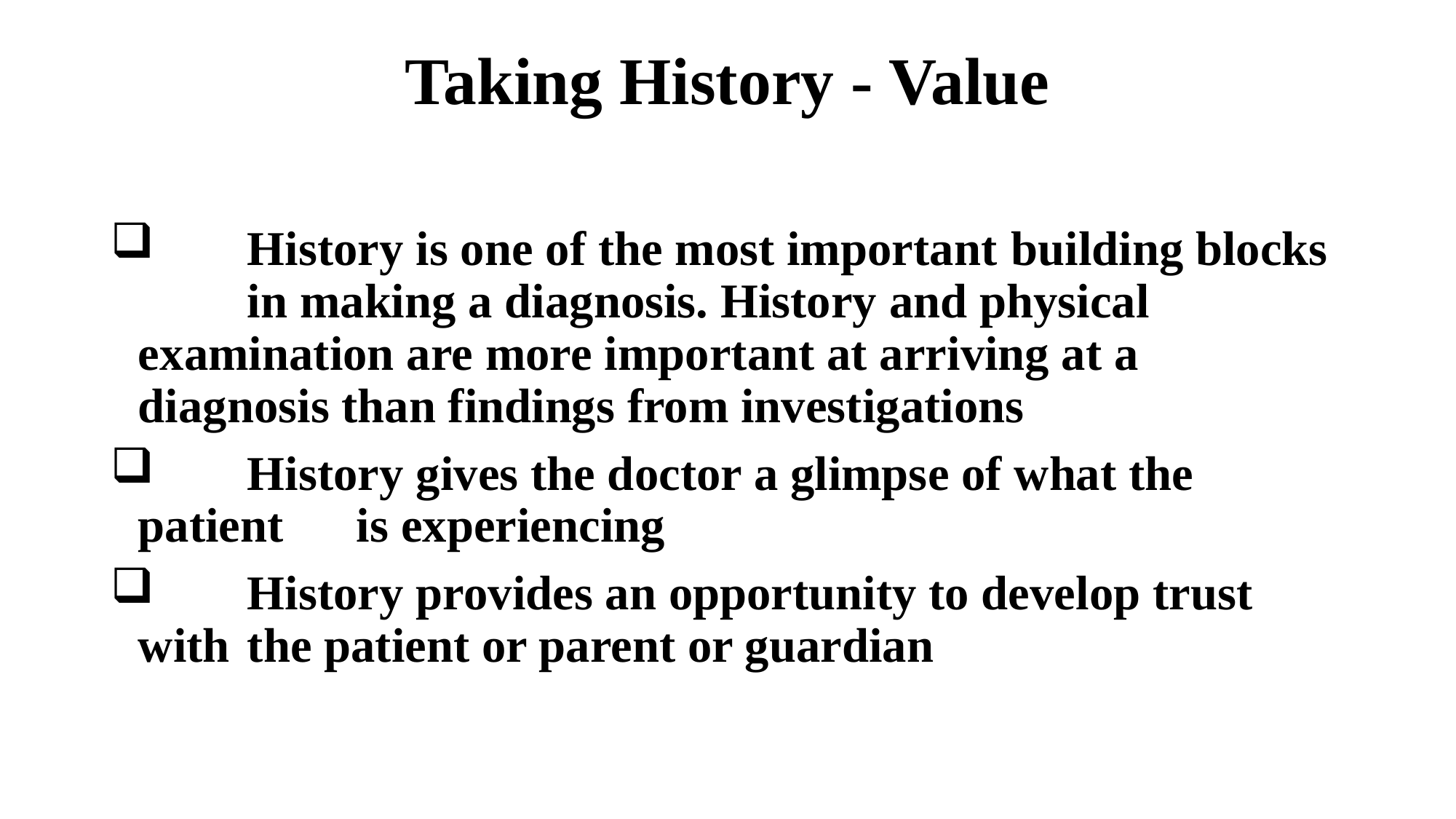

# Taking History - Value
 	History is one of the most important 	building blocks 	in making a diagnosis. History and physical 	examination are more important at arriving at a 	diagnosis than findings from investigations
 	History gives the doctor a glimpse of what the patient 	is experiencing
 	History provides an opportunity to develop trust with 	the patient or parent or guardian